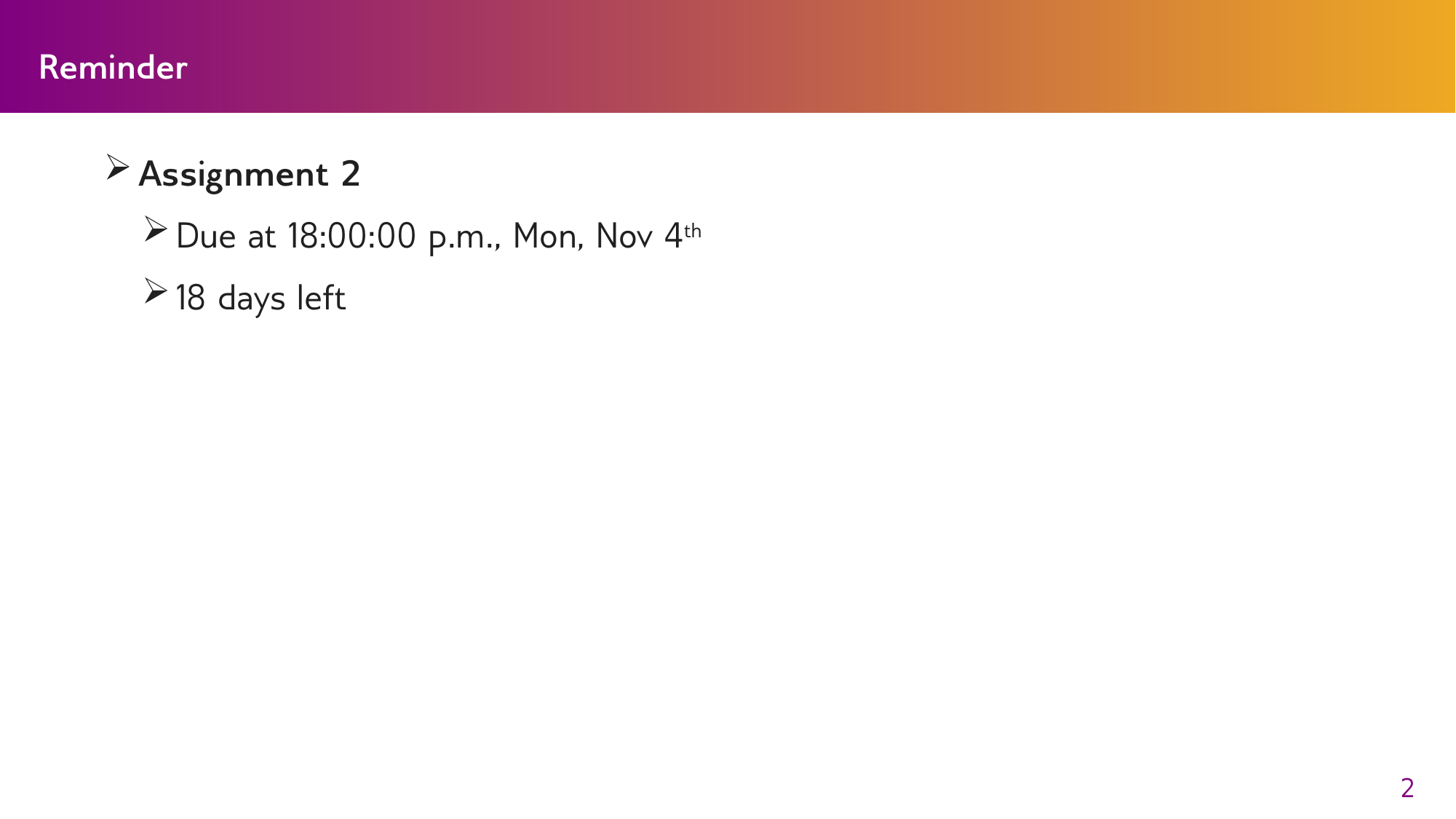

# Reminder
Assignment 2
Due at 18:00:00 p.m., Mon, Nov 4th
18 days left
2